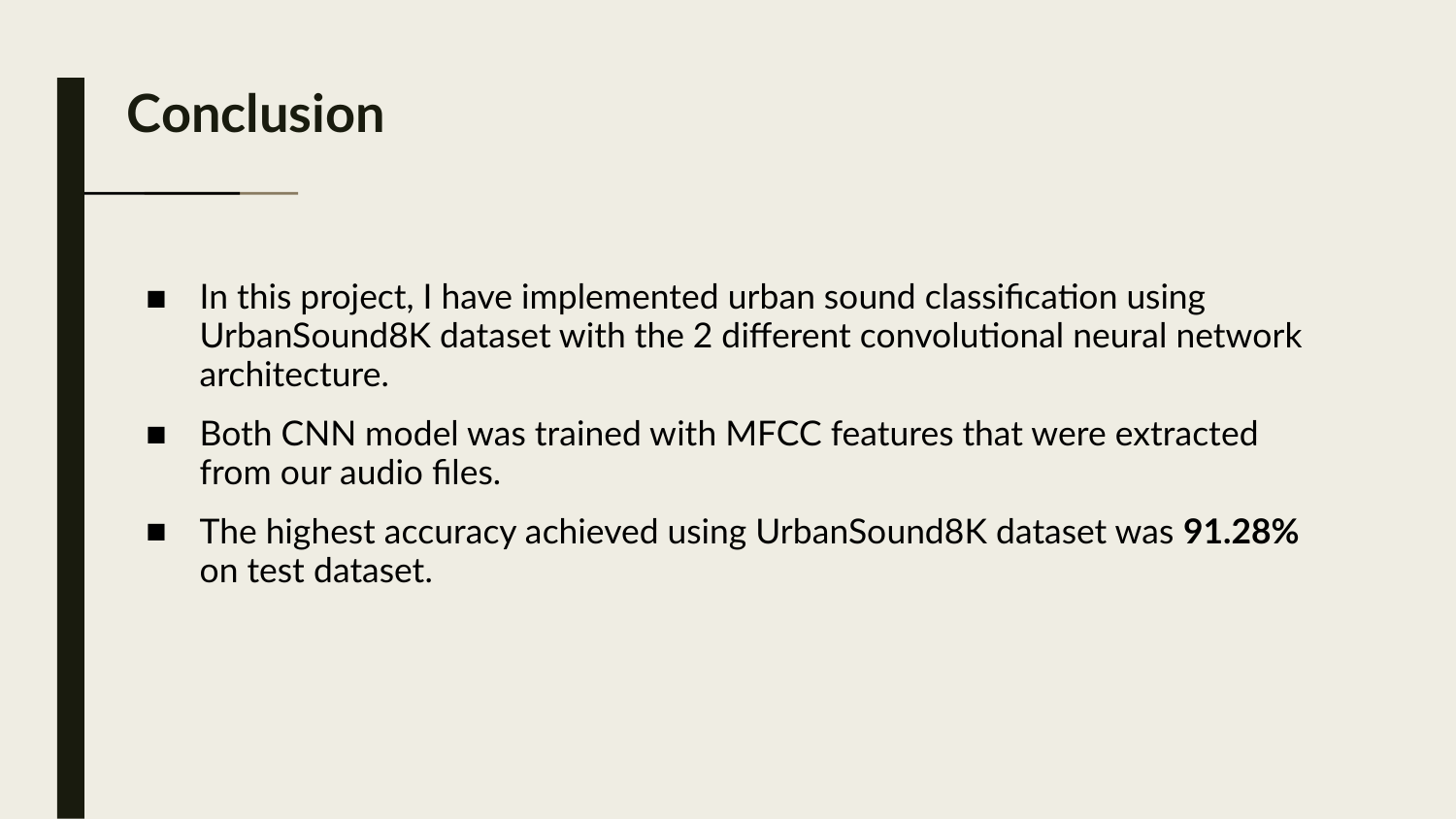

# Conclusion
In this project, I have implemented urban sound classification using UrbanSound8K dataset with the 2 different convolutional neural network architecture.
Both CNN model was trained with MFCC features that were extracted from our audio files.
The highest accuracy achieved using UrbanSound8K dataset was 91.28% on test dataset.